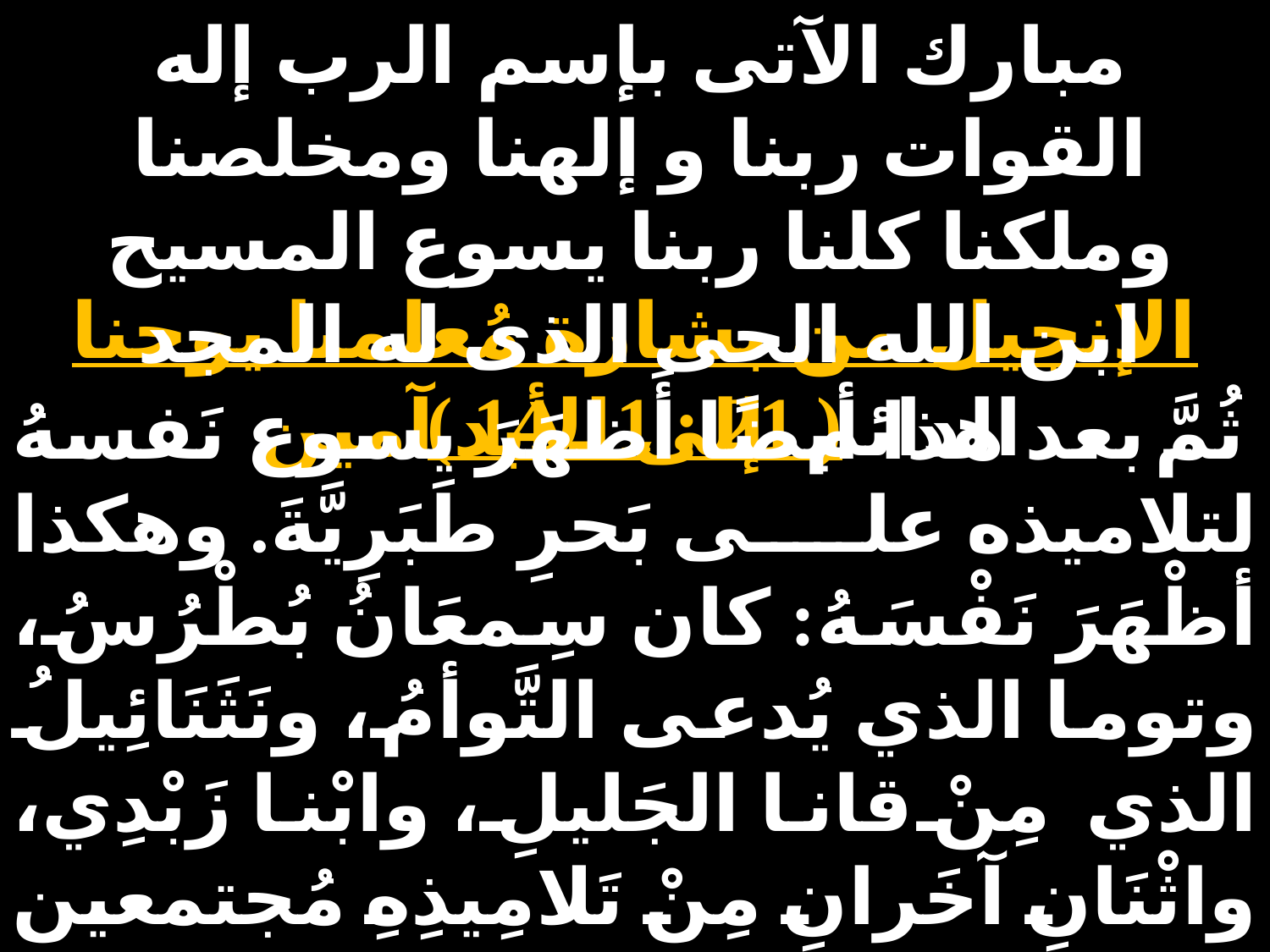

مبارك الآتى بإسم الرب إله القوات ربنا و إلهنا ومخلصنا وملكنا كلنا ربنا يسوع المسيح ابن الله الحى الذى له المجد الدائم  إلى الأبد آمين
الإنجيل من بشارة مُعلمنا يوحنا ( 21 : 1 ـ 14 )
ثُمَّ بعد هذا أيضًا أَظهَرَ يسوع نَفسهُ لتلاميذه على بَحرِ طَبَرِيَّةَ. وهكذا أظْهَرَ نَفْسَهُ: كان سِمعَانُ بُطْرُسُ، وتوما الذي يُدعى التَّوأمُ، ونَثَنَائِيلُ الذي مِنْ قانا الجَليلِ، وابْنا زَبْدِي، واثْنَانِ آخَرانِ مِنْ تَلامِيذِهِ مُجتمعين معًا. فقال لهُمْ سِمْعانُ بُطرُسُ: " أنا أذهبُ لأتَصَيَّدَ سمكًا ". قالوا له: " نأتي نحنُ